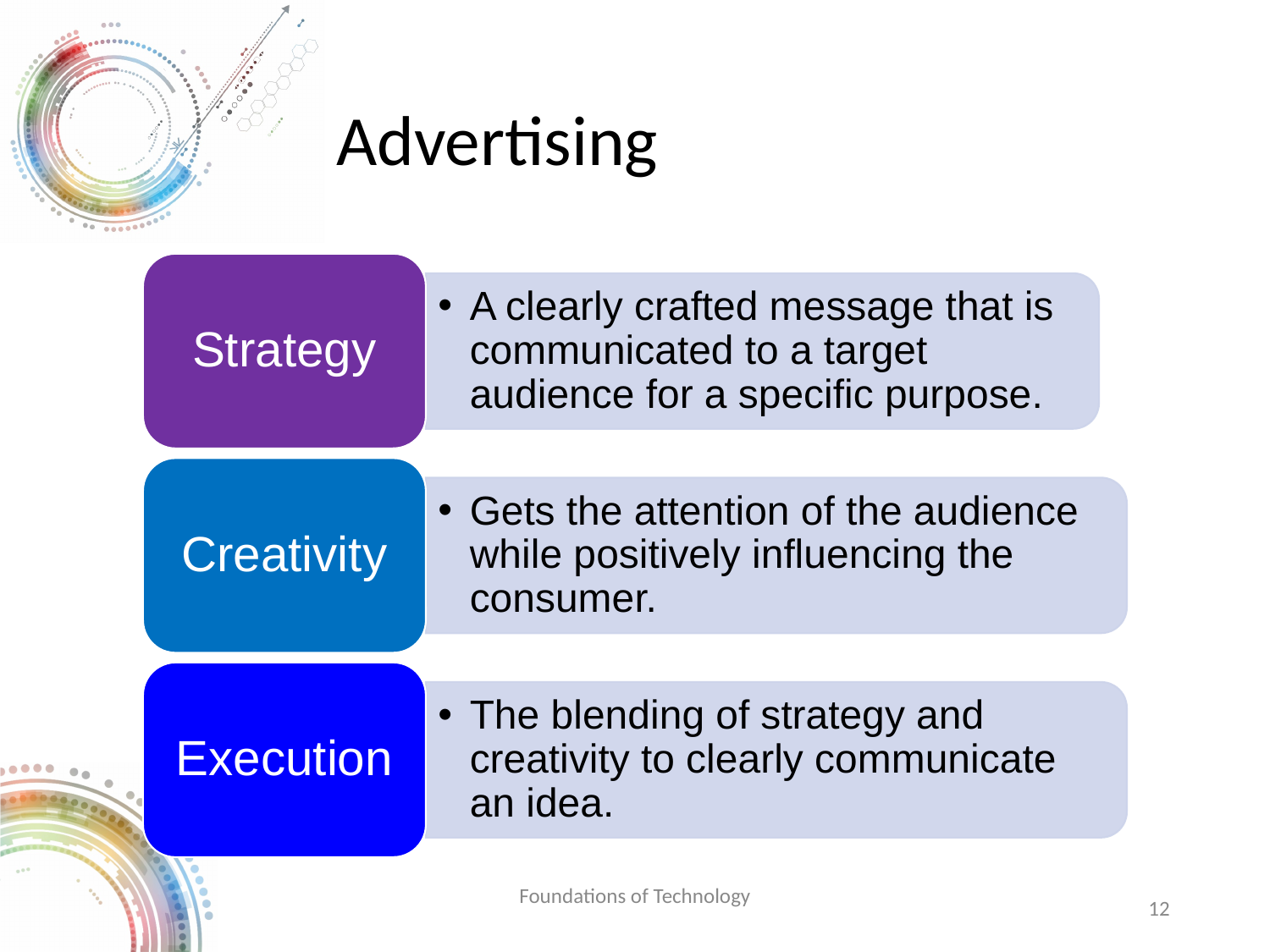

# Advertising

Strategy
A clearly crafted message that is communicated to a target audience for a specific purpose.

Creativity
Gets the attention of the audience while positively influencing the consumer.

Execution
The blending of strategy and creativity to clearly communicate
an idea.
Foundations of Technology

12